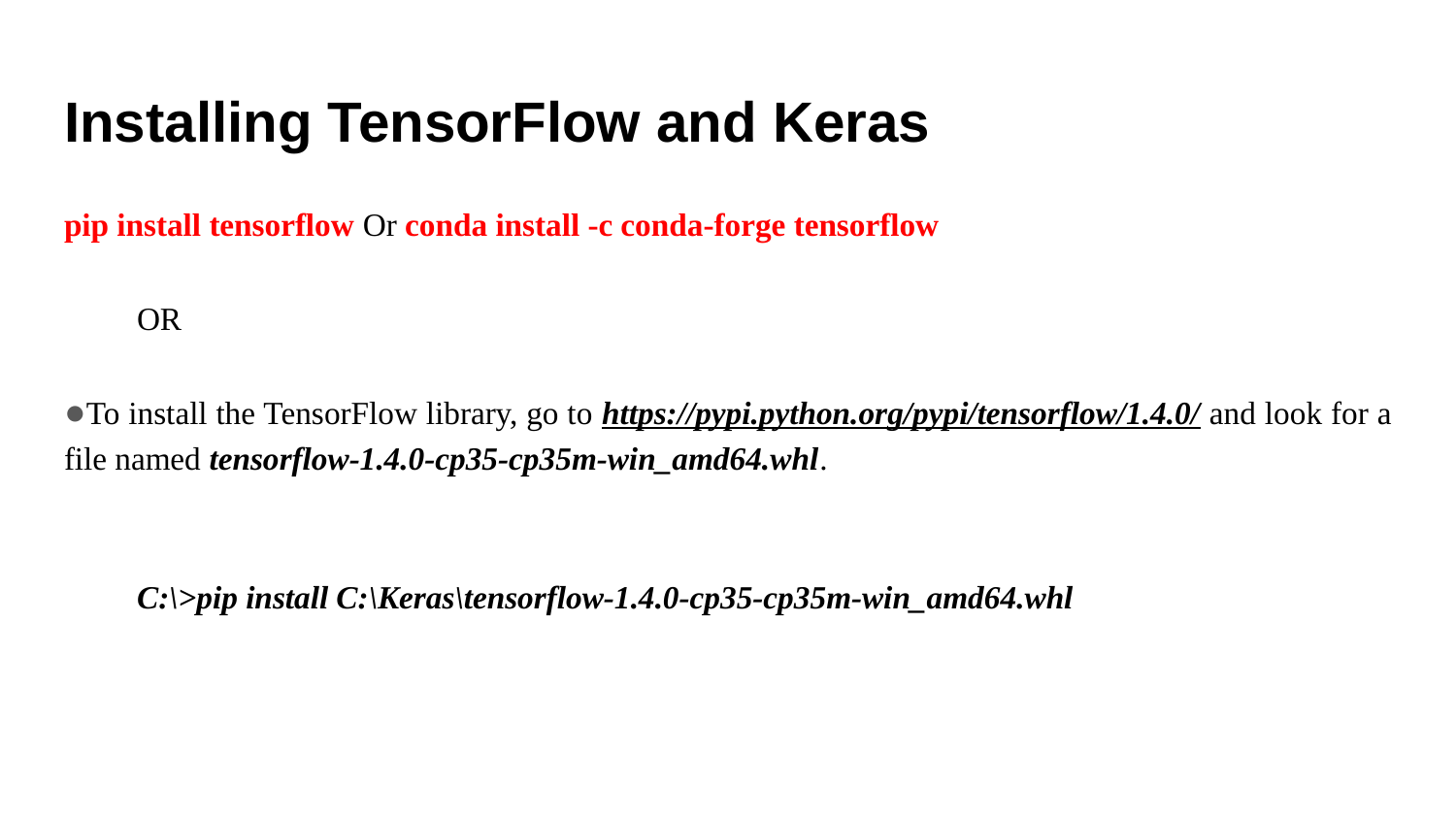

# Installing TensorFlow and Keras
pip install tensorflow Or conda install -c conda-forge tensorflow

OR

●To install the TensorFlow library, go to https://pypi.python.org/pypi/tensorflow/1.4.0/ and look for a file named tensorflow-1.4.0-cp35-cp35m-win_amd64.whl.

C:\>pip install C:\Keras\tensorflow-1.4.0-cp35-cp35m-win_amd64.whl